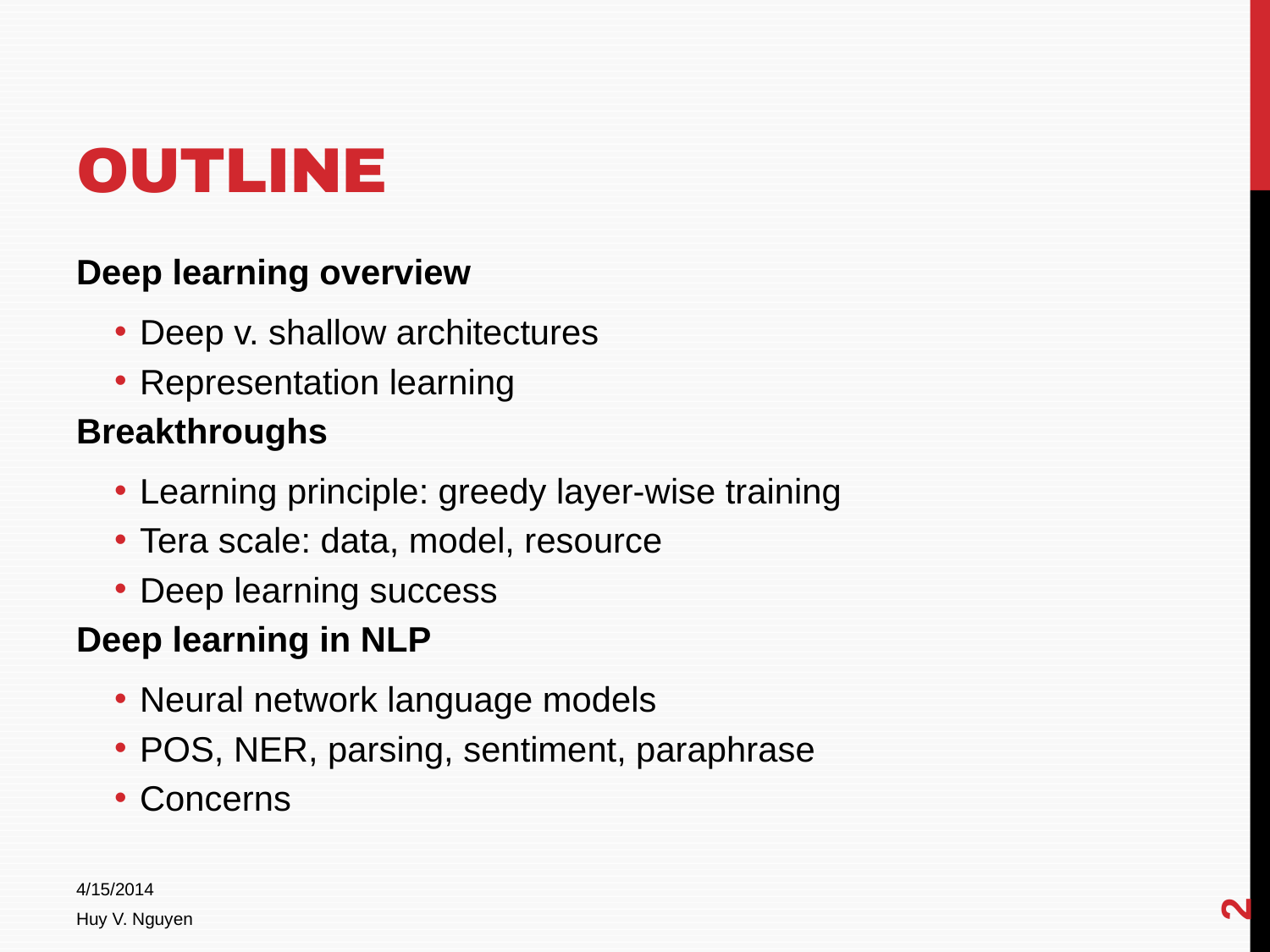

# outline
Deep learning overview
Deep v. shallow architectures
Representation learning
Breakthroughs
Learning principle: greedy layer-wise training
Tera scale: data, model, resource
Deep learning success
Deep learning in NLP
Neural network language models
POS, NER, parsing, sentiment, paraphrase
Concerns
2
4/15/2014
Huy V. Nguyen